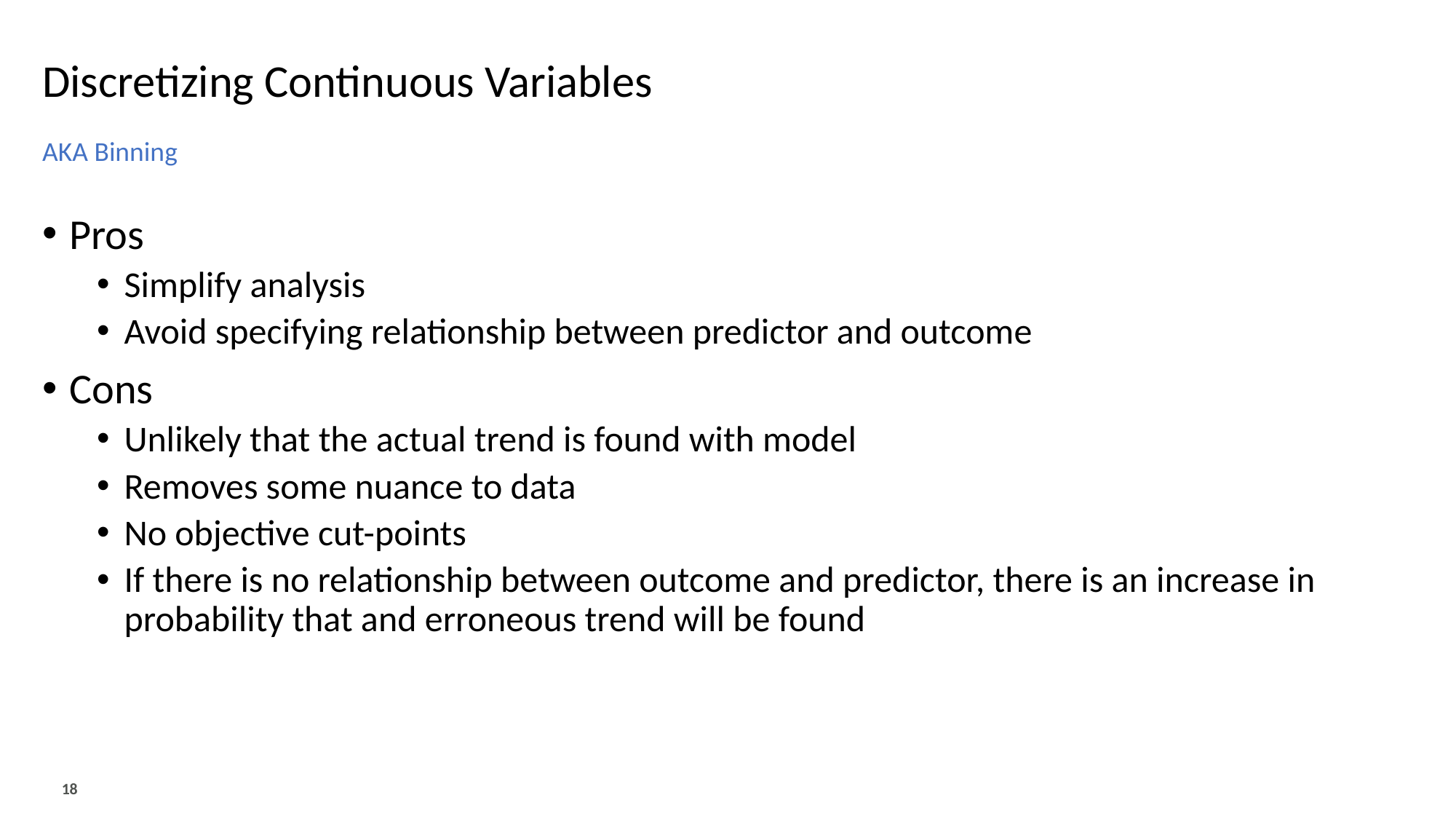

# Discretizing Continuous Variables
AKA Binning
Pros
Simplify analysis
Avoid specifying relationship between predictor and outcome
Cons
Unlikely that the actual trend is found with model
Removes some nuance to data
No objective cut-points
If there is no relationship between outcome and predictor, there is an increase in probability that and erroneous trend will be found

18